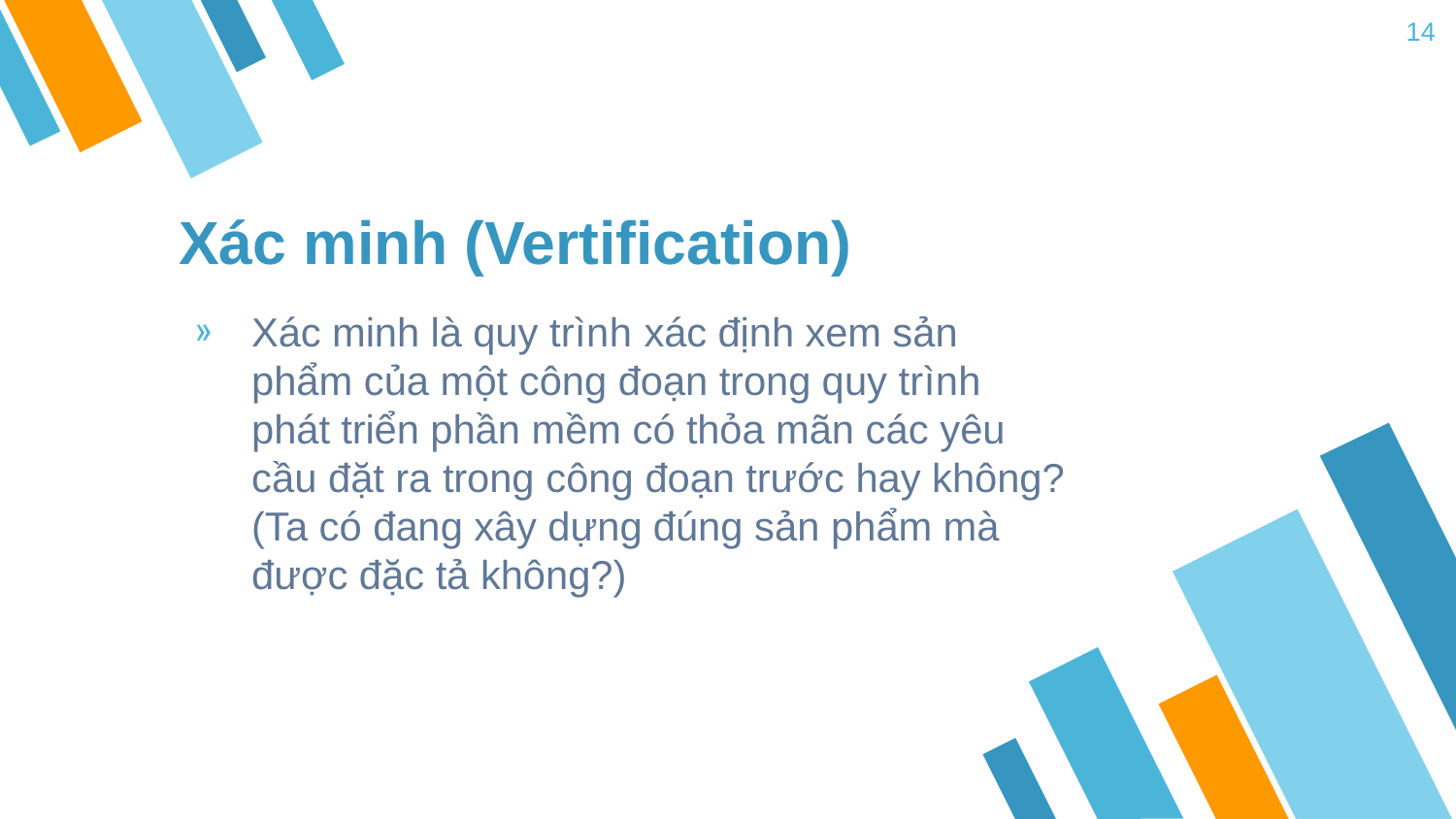

14
# Xác minh (Vertification)
Xác minh là quy trình xác định xem sản phẩm của một công đoạn trong quy trình phát triển phần mềm có thỏa mãn các yêu cầu đặt ra trong công đoạn trước hay không? (Ta có đang xây dựng đúng sản phẩm mà được đặc tả không?)